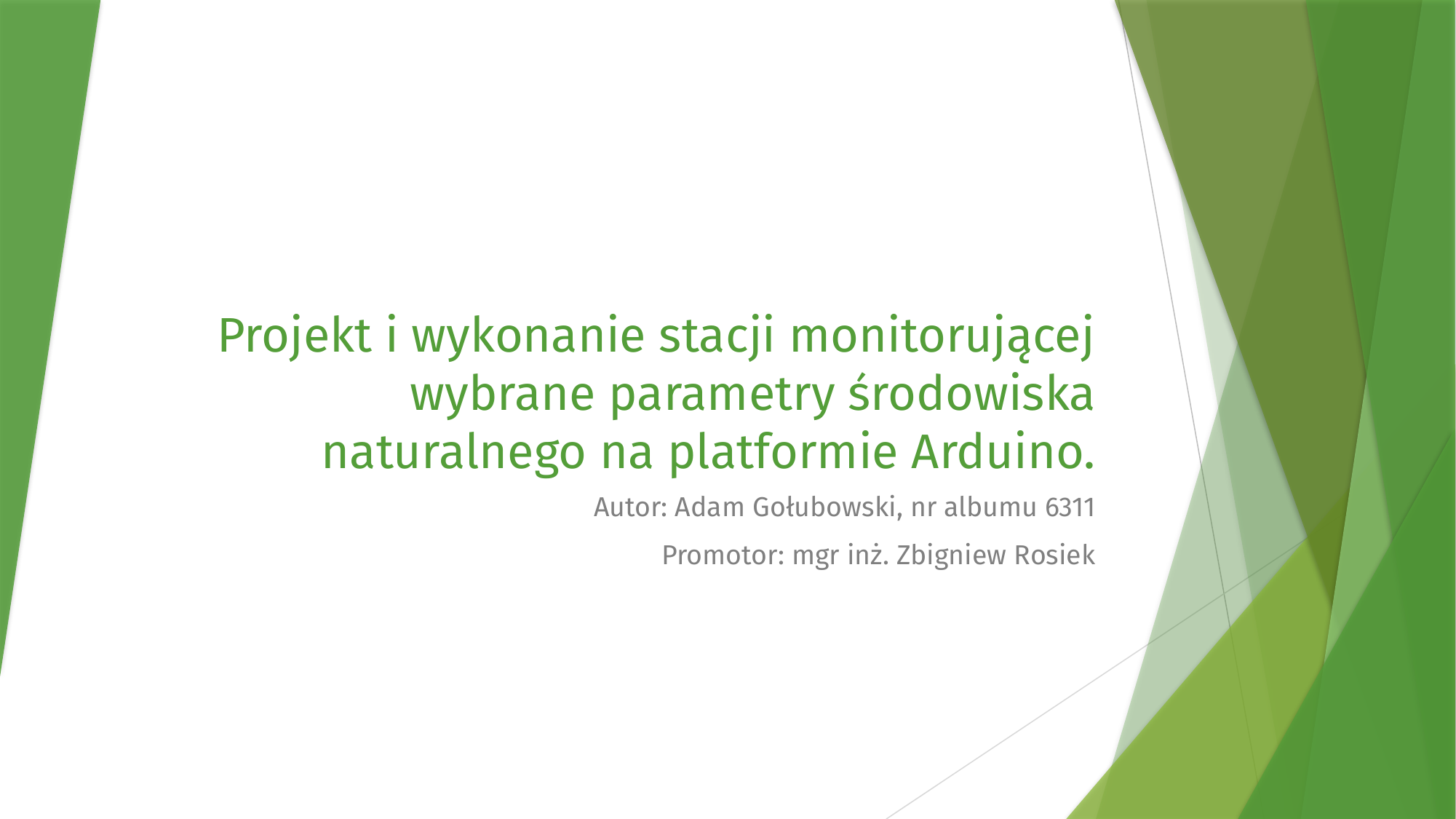

# Projekt i wykonanie stacji monitorującej wybrane parametry środowiska naturalnego na platformie Arduino.
Autor: Adam Gołubowski, nr albumu 6311
Promotor: mgr inż. Zbigniew Rosiek